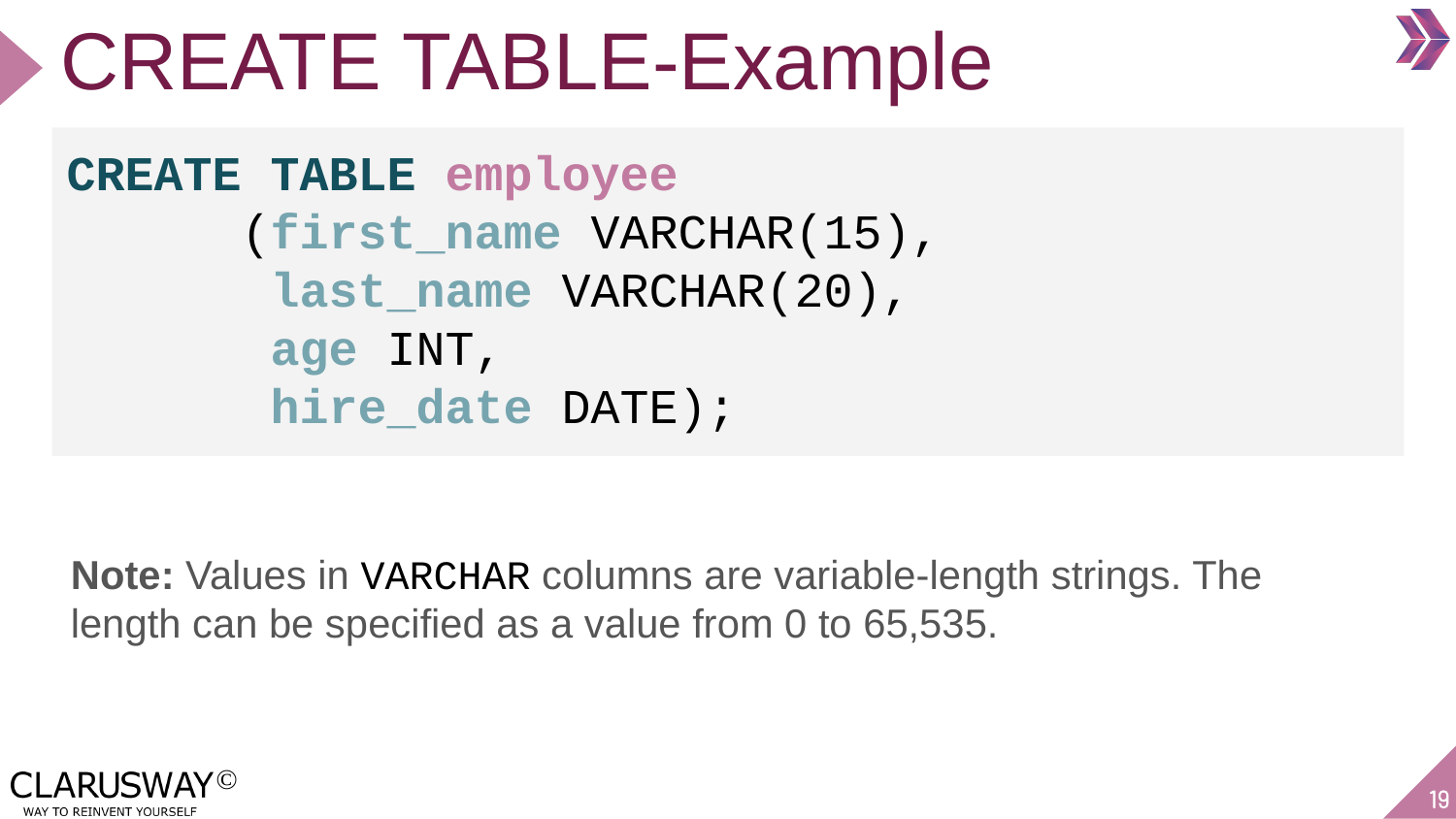

# CREATE TABLE-Example

CREATE TABLE employee
 (first_name VARCHAR(15),
  last_name VARCHAR(20),
  age INT,
  hire_date DATE);
Note: Values in VARCHAR columns are variable-length strings. The length can be specified as a value from 0 to 65,535.
19